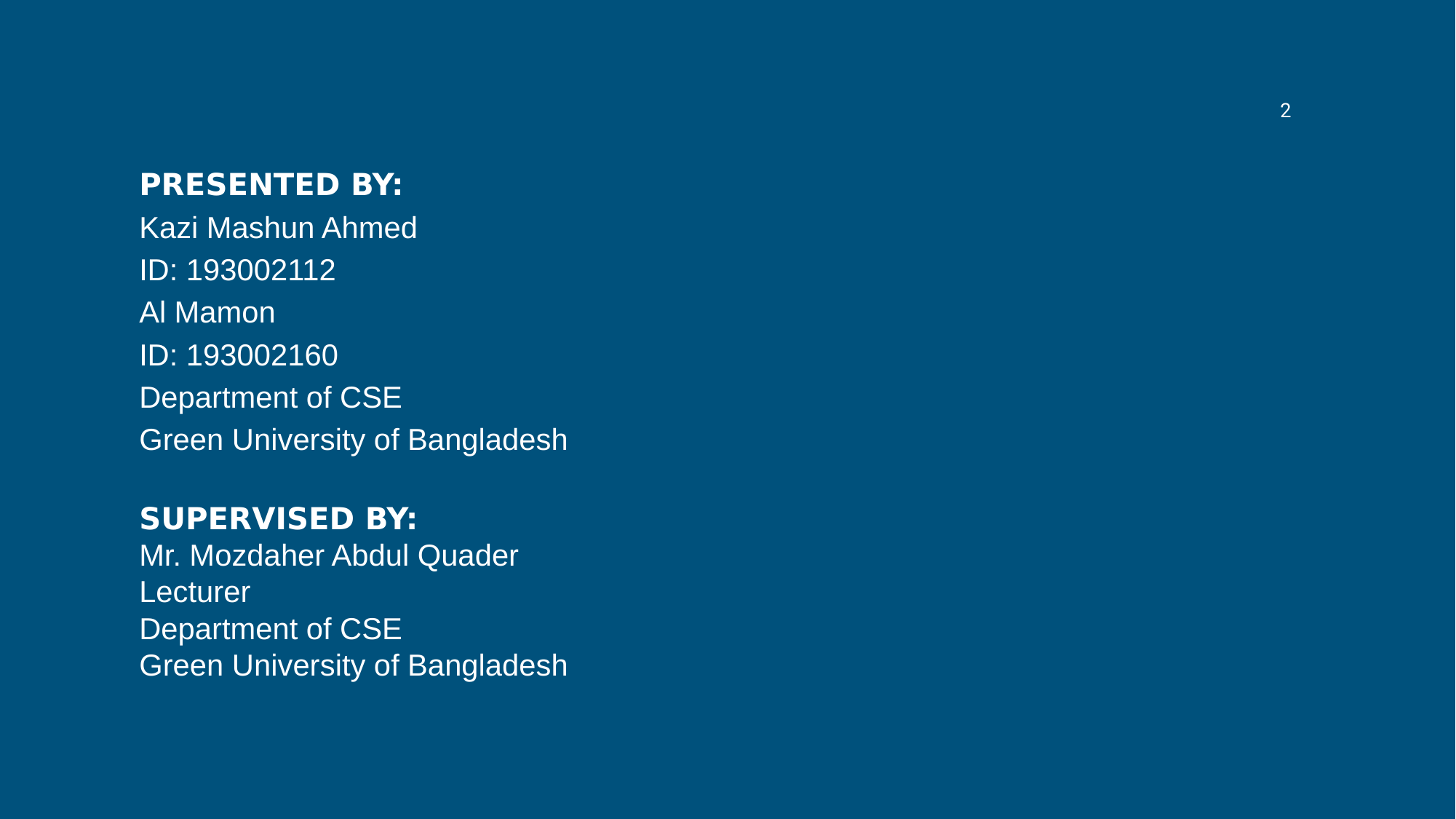

2
PRESENTED BY:
Kazi Mashun Ahmed
ID: 193002112
Al Mamon
ID: 193002160
Department of CSE
Green University of Bangladesh

SUPERVISED BY:
Mr. Mozdaher Abdul Quader
Lecturer
Department of CSE
Green University of Bangladesh